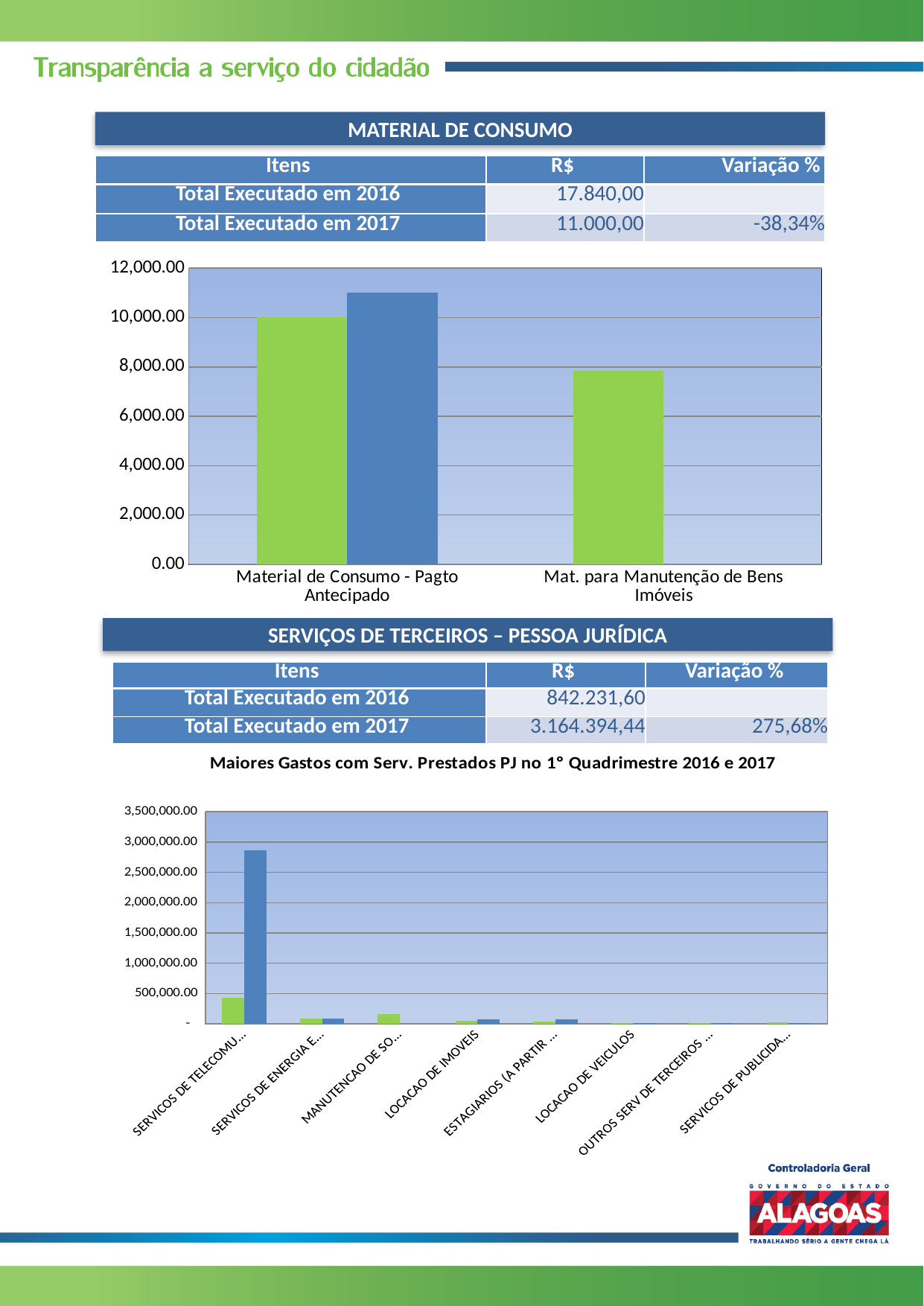

MATERIAL DE CONSUMO
| Itens | R$ | Variação % |
| --- | --- | --- |
| Total Executado em 2016 | 17.840,00 |  |
| Total Executado em 2017 | 11.000,00 | -38,34% |

### Chart

| Category |  |  |
|---|---|---|
| Material de Consumo - Pagto Antecipado | 10000.0 | 11000.0 |
| Mat. para Manutenção de Bens Imóveis | 7840.0 | None |
SERVIÇOS DE TERCEIROS – PESSOA JURÍDICA
| Itens | R$ | Variação % |
| --- | --- | --- |
| Total Executado em 2016 | 842.231,60 |  |
| Total Executado em 2017 | 3.164.394,44 | 275,68% |

### Chart: Maiores Gastos com Serv. Prestados PJ no 1º Quadrimestre 2016 e 2017

| Category |  |  |
|---|---|---|
| SERVICOS DE TELECOMUNICACOES | 433450.11 | 2862613.2 |
| SERVICOS DE ENERGIA ELETRICA | 86124.35 | 82988.40999999999 |
| MANUTENCAO DE SOFTWARE | 158807.25 | None |
| LOCACAO DE IMOVEIS | 52606.5 | 76000.0 |
| ESTAGIARIOS (A PARTIR DE 2009) | 38660.560000000005 | 68616.66 |
| LOCACAO DE VEICULOS | 15362.0 | 18924.48000000001 |
| OUTROS SERV DE TERCEIROS PJ- PAGTO ANTECIPADO | 12500.0 | 18825.96000000001 |
| SERVICOS DE PUBLICIDADE LEGAL | 20618.86 | 10328.52 |